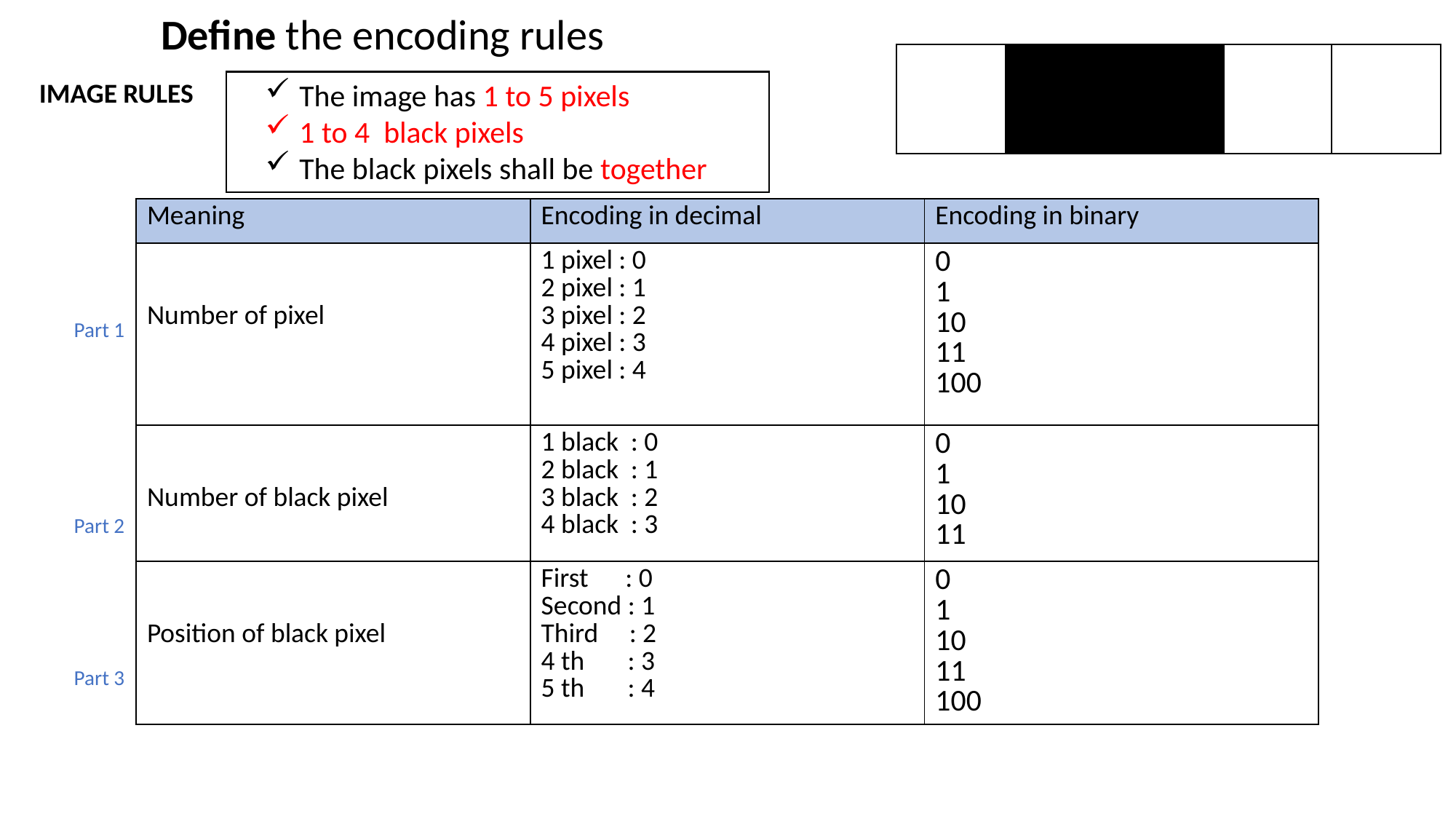

Define the encoding rules

IMAGE RULES
The image has 1 to 5 pixels
1 to 4  black pixels
The black pixels shall be together

| Meaning | Encoding in decimal | Encoding in binary |
| --- | --- | --- |
| Number of pixel | 1 pixel : 0 2 pixel : 1 3 pixel : 2 4 pixel : 3 5 pixel : 4 | 0 1 10 11 100 |
| Number of black pixel | 1 black : 0 2 black : 1 3 black : 2 4 black : 3 | 0 1 10 11 |
| Position of black pixel | First : 0 Second : 1 Third : 2 4 th : 3 5 th : 4 | 0 1 10 11 100 |
Part 1
Part 2
Part 3